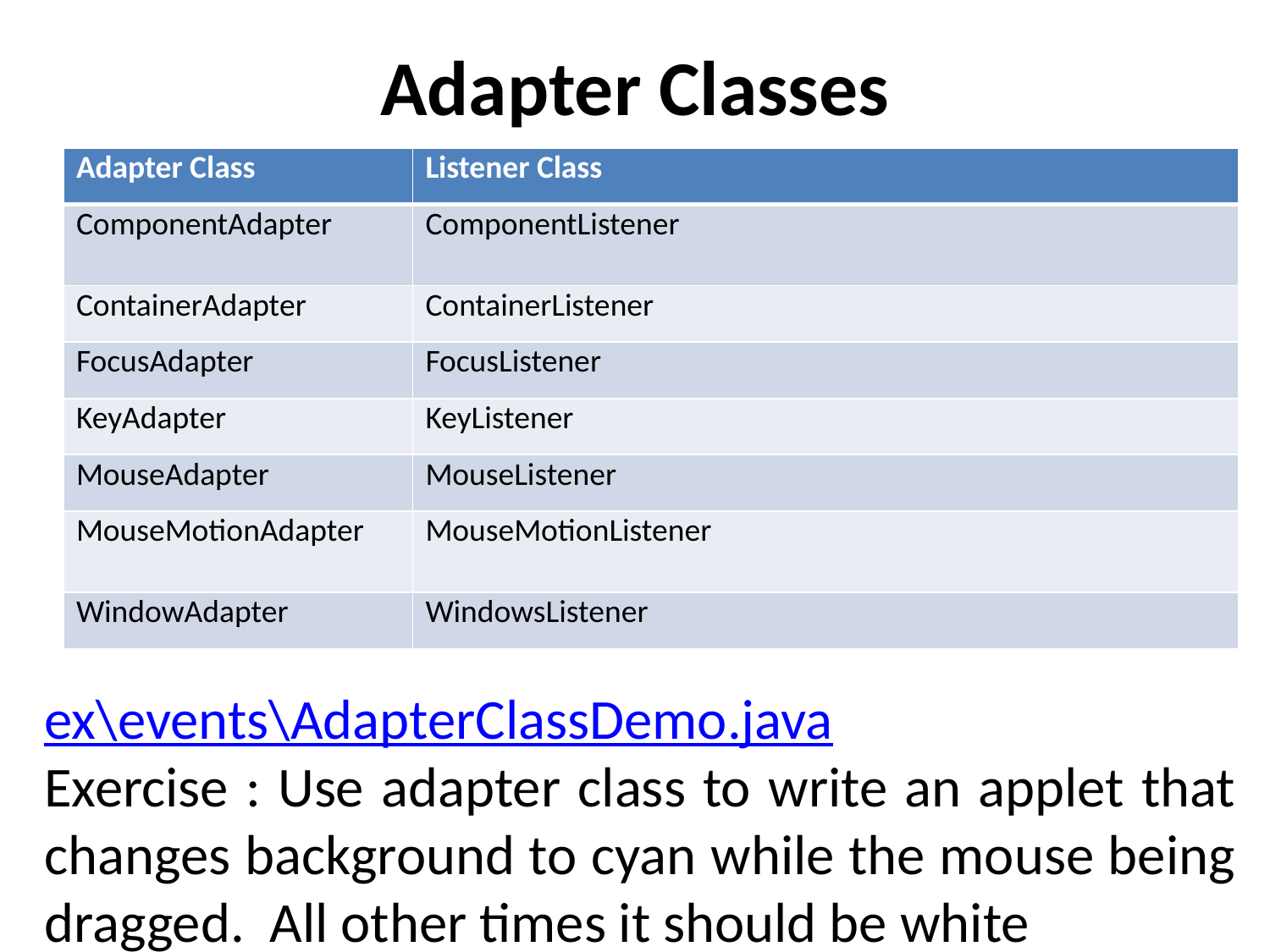

# Adapter Classes
| Adapter Class | Listener Class |
| --- | --- |
| ComponentAdapter | ComponentListener |
| ContainerAdapter | ContainerListener |
| FocusAdapter | FocusListener |
| KeyAdapter | KeyListener |
| MouseAdapter | MouseListener |
| MouseMotionAdapter | MouseMotionListener |
| WindowAdapter | WindowsListener |
ex\events\AdapterClassDemo.java
Exercise : Use adapter class to write an applet that changes background to cyan while the mouse being dragged.  All other times it should be white